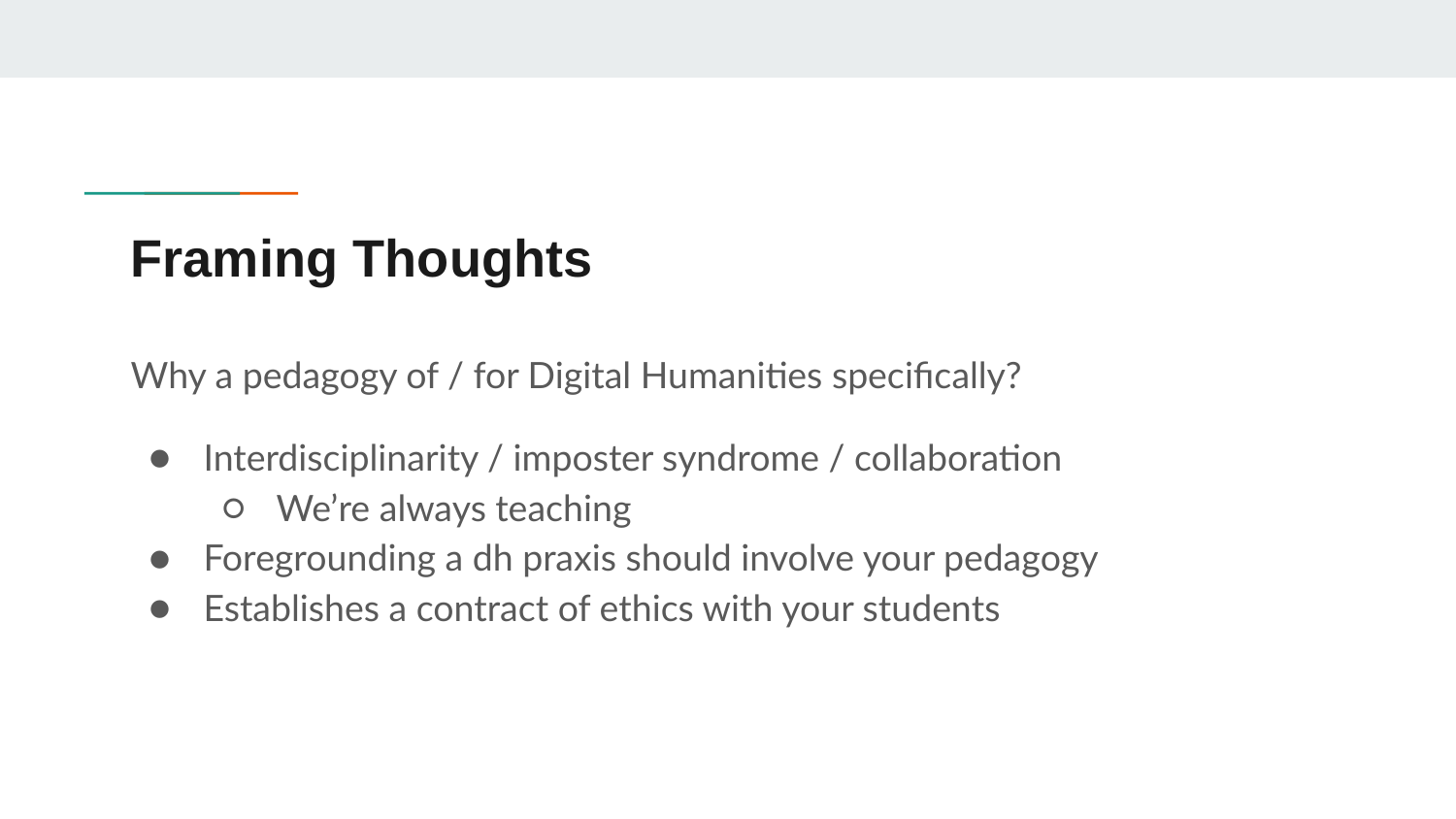

# Framing Thoughts
Why a pedagogy of / for Digital Humanities specifically?
Interdisciplinarity / imposter syndrome / collaboration
We’re always teaching
Foregrounding a dh praxis should involve your pedagogy
Establishes a contract of ethics with your students